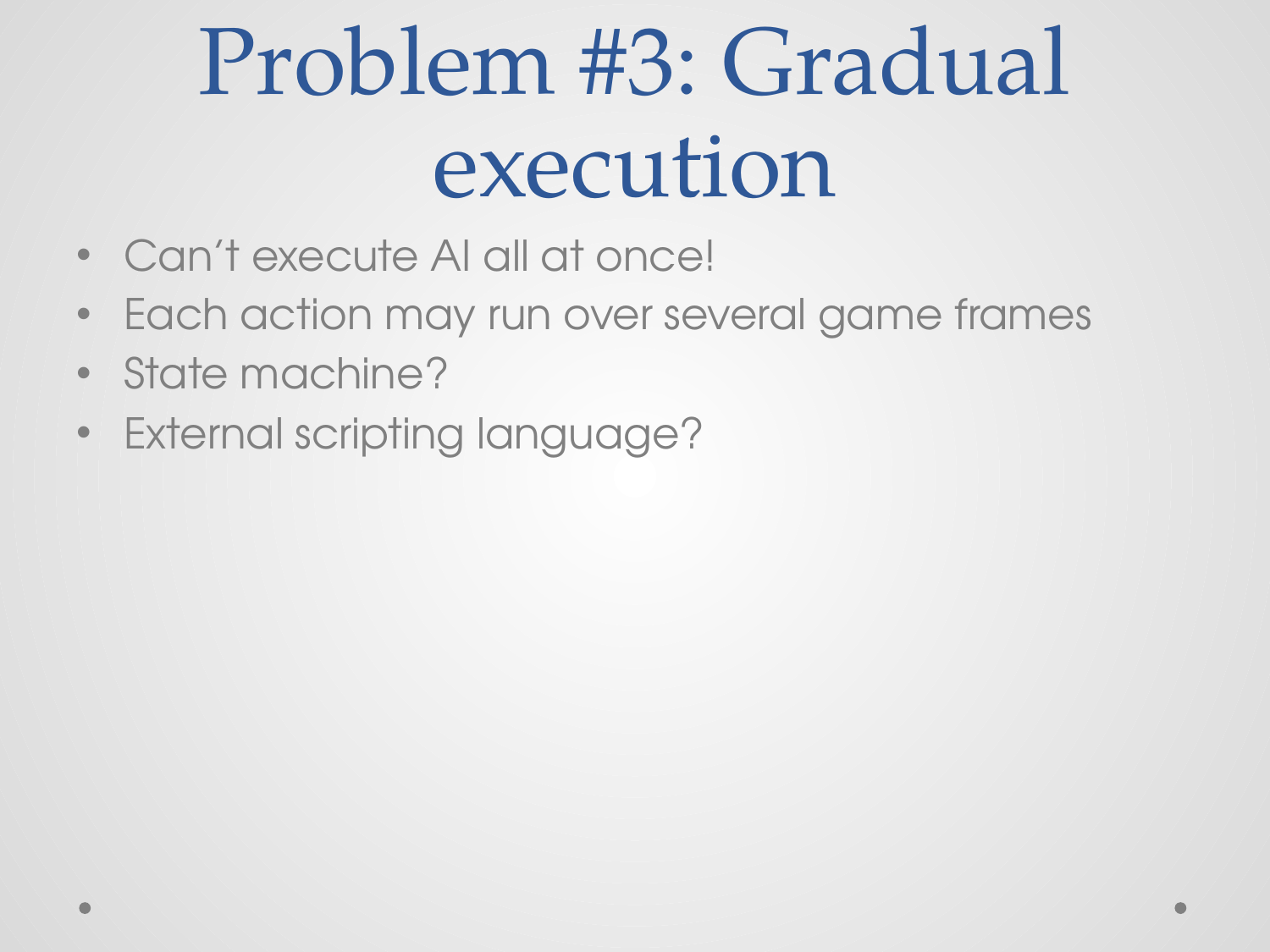

# Problem #3: Gradual execution
Can’t execute AI all at once!
Each action may run over several game frames
State machine?
External scripting language?